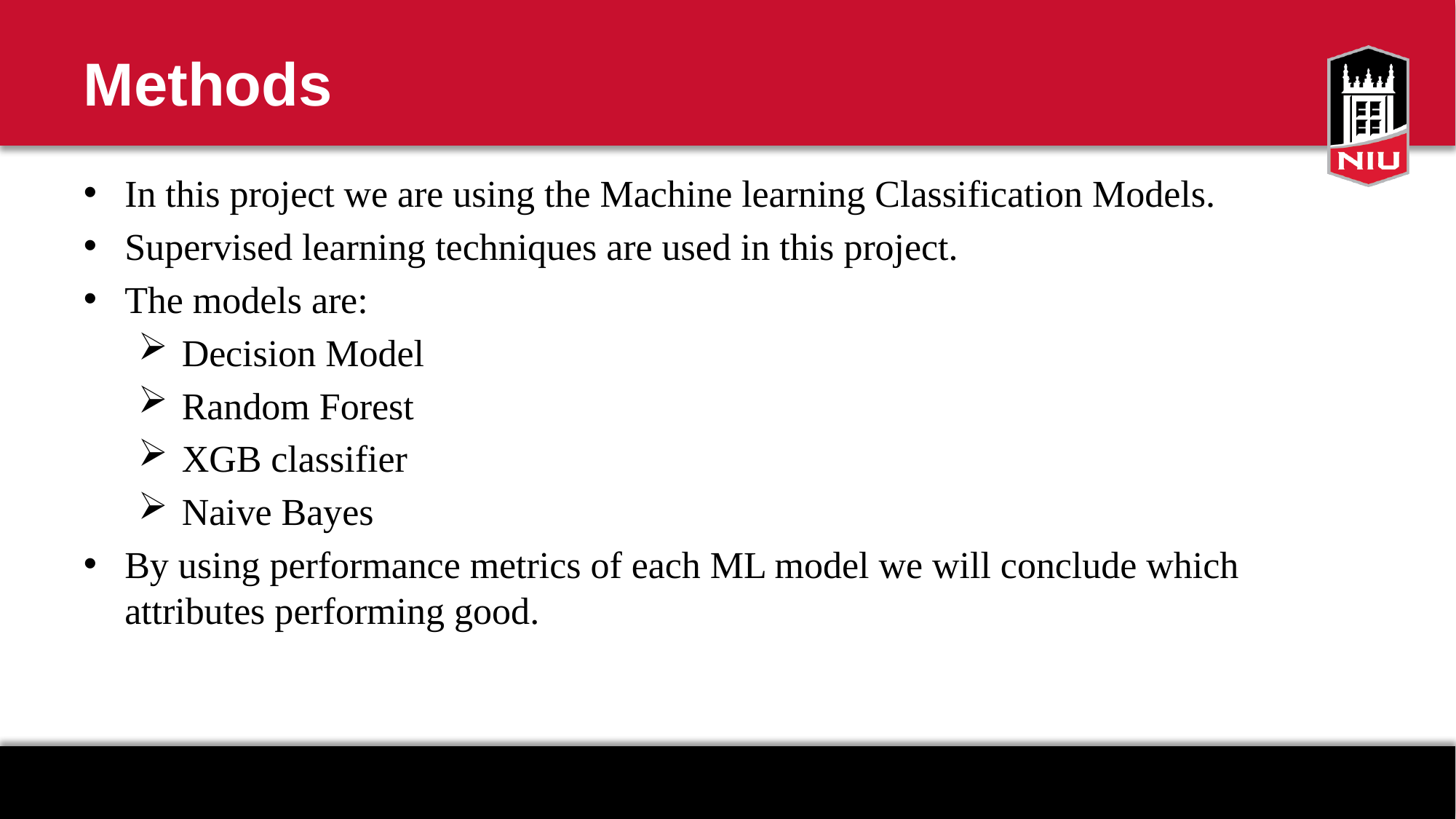

# Methods
In this project we are using the Machine learning Classification Models.
Supervised learning techniques are used in this project.
The models are:
 Decision Model
 Random Forest
 XGB classifier
 Naive Bayes
By using performance metrics of each ML model we will conclude which attributes performing good.